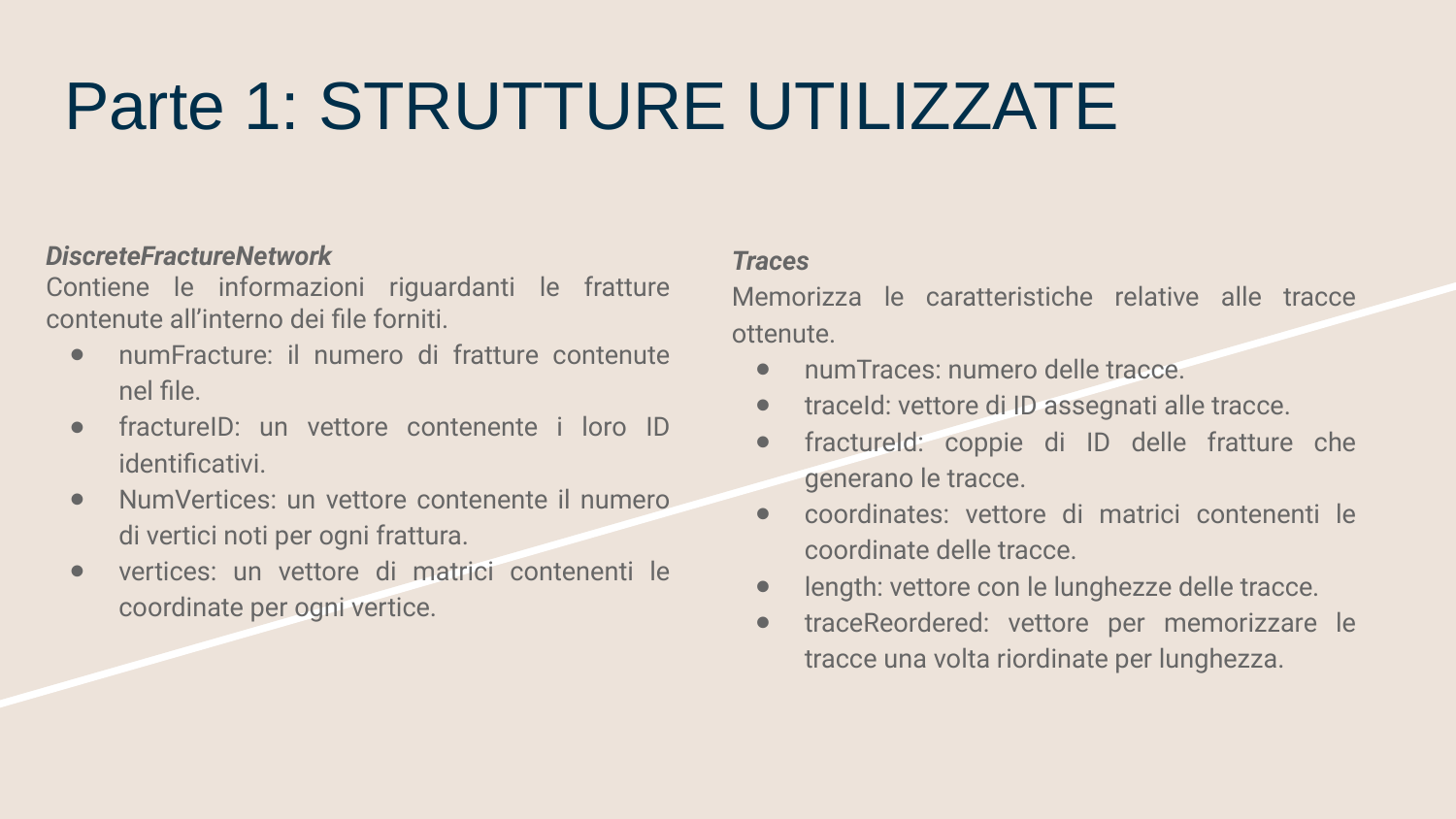

# Parte 1: STRUTTURE UTILIZZATE
DiscreteFractureNetwork
Contiene le informazioni riguardanti le fratture contenute all’interno dei file forniti.
numFracture: il numero di fratture contenute nel file.
fractureID: un vettore contenente i loro ID identificativi.
NumVertices: un vettore contenente il numero di vertici noti per ogni frattura.
vertices: un vettore di matrici contenenti le coordinate per ogni vertice.
Traces
Memorizza le caratteristiche relative alle tracce ottenute.
numTraces: numero delle tracce.
traceId: vettore di ID assegnati alle tracce.
fractureId: coppie di ID delle fratture che generano le tracce.
coordinates: vettore di matrici contenenti le coordinate delle tracce.
length: vettore con le lunghezze delle tracce.
traceReordered: vettore per memorizzare le tracce una volta riordinate per lunghezza.